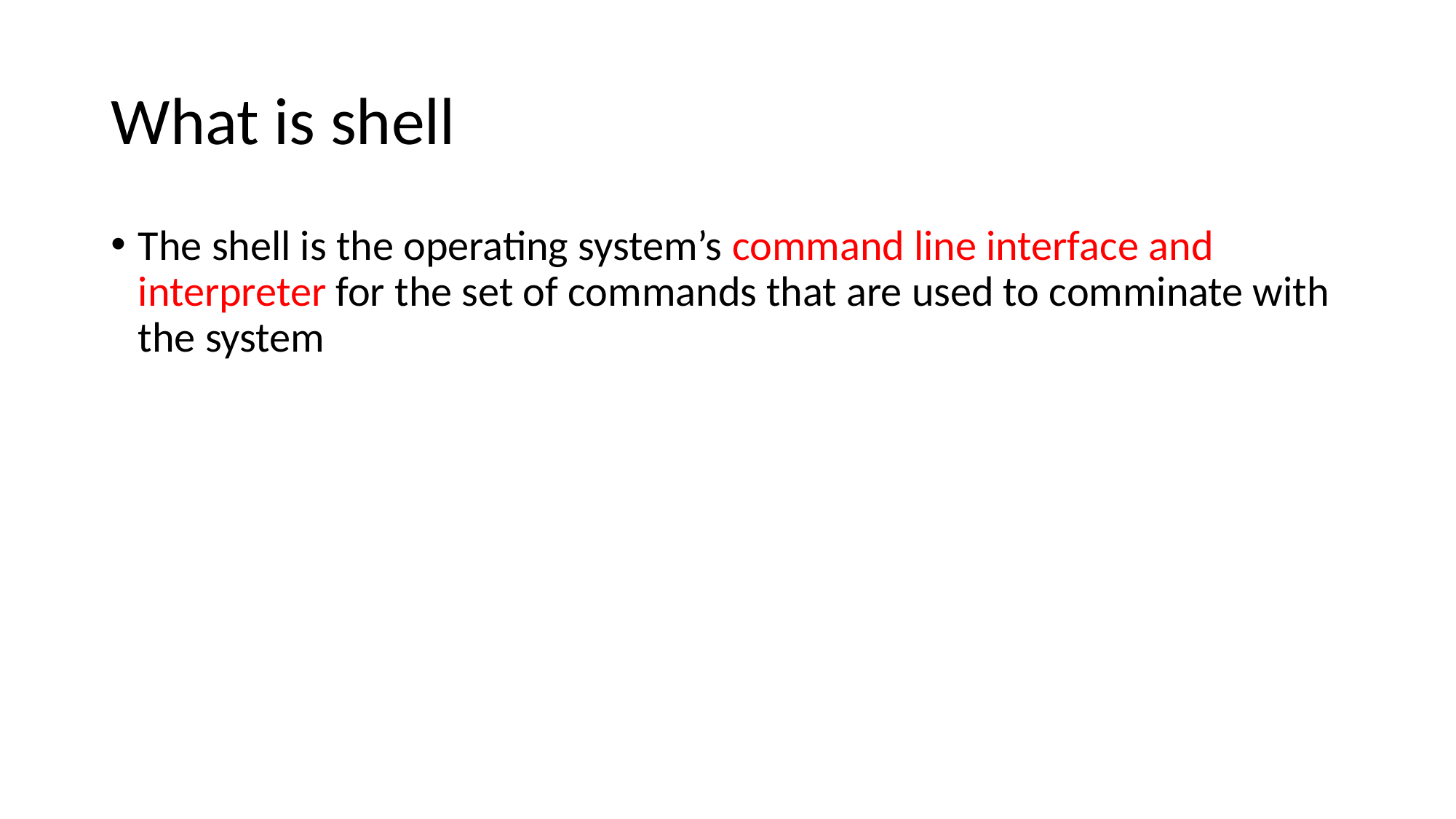

# What is shell
The shell is the operating system’s command line interface and interpreter for the set of commands that are used to comminate with the system